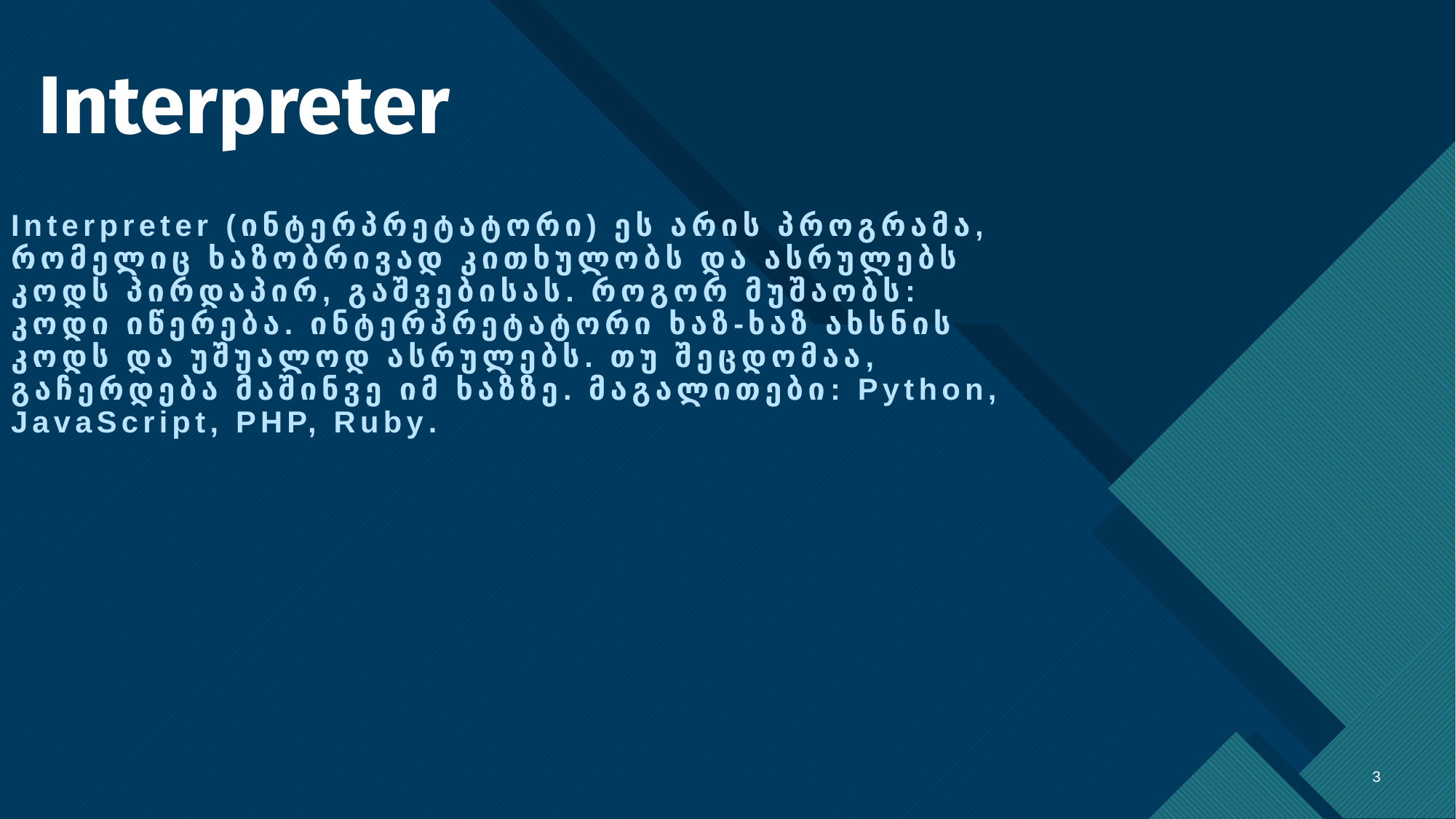

# Interpreter
Interpreter (ინტერპრეტატორი) ეს არის პროგრამა, რომელიც ხაზობრივად კითხულობს და ასრულებს კოდს პირდაპირ, გაშვებისას. როგორ მუშაობს: კოდი იწერება. ინტერპრეტატორი ხაზ-ხაზ ახსნის კოდს და უშუალოდ ასრულებს. თუ შეცდომაა, გაჩერდება მაშინვე იმ ხაზზე. მაგალითები: Python, JavaScript, PHP, Ruby.
3